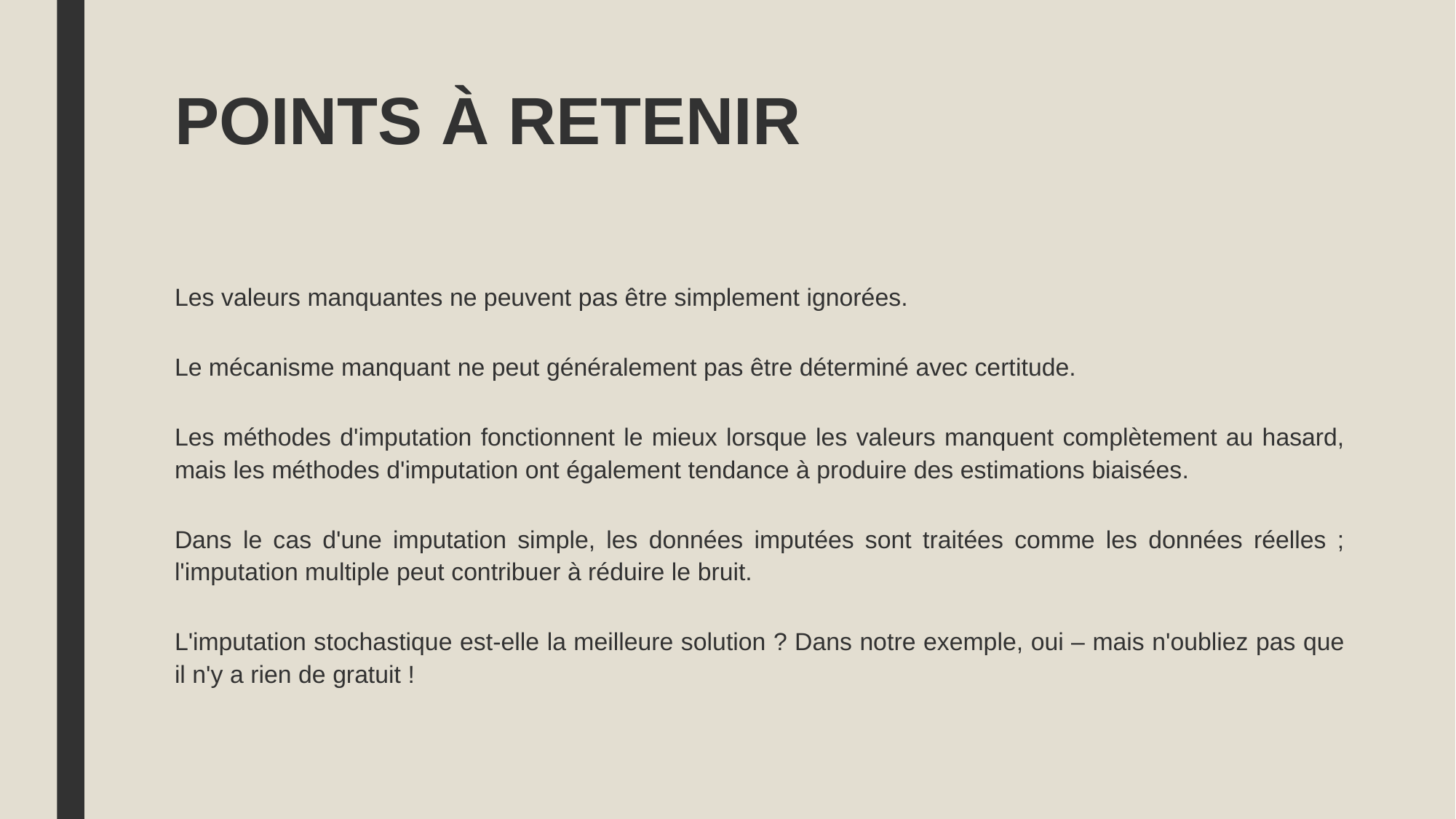

# POINTS À RETENIR
Les valeurs manquantes ne peuvent pas être simplement ignorées.

Le mécanisme manquant ne peut généralement pas être déterminé avec certitude.

Les méthodes d'imputation fonctionnent le mieux lorsque les valeurs manquent complètement au hasard, mais les méthodes d'imputation ont également tendance à produire des estimations biaisées.

Dans le cas d'une imputation simple, les données imputées sont traitées comme les données réelles ; l'imputation multiple peut contribuer à réduire le bruit.

L'imputation stochastique est-elle la meilleure solution ? Dans notre exemple, oui – mais n'oubliez pas que il n'y a rien de gratuit !